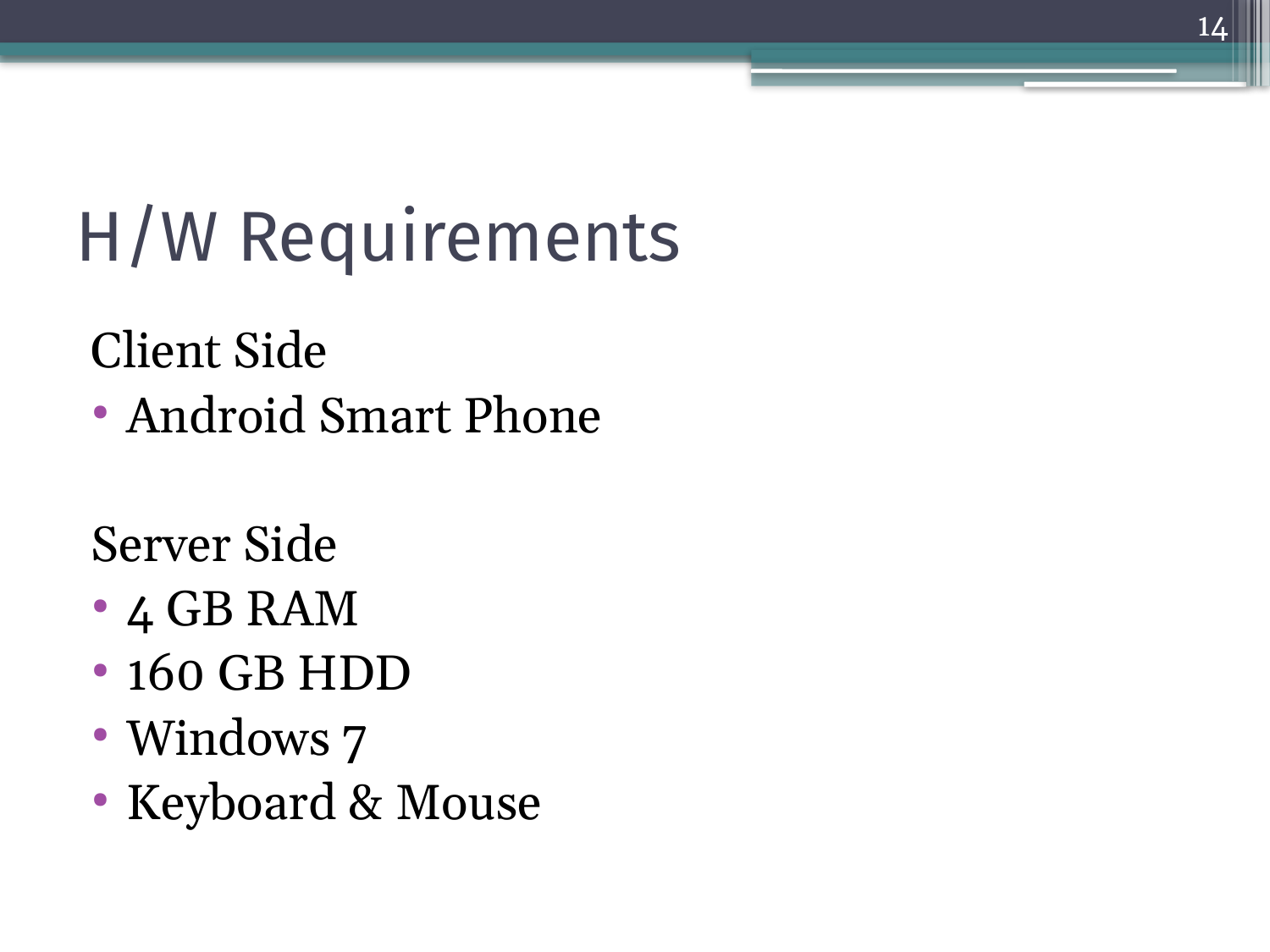

14
# H/W Requirements
Client Side
Android Smart Phone

Server Side
4 GB RAM
160 GB HDD
Windows 7
Keyboard & Mouse